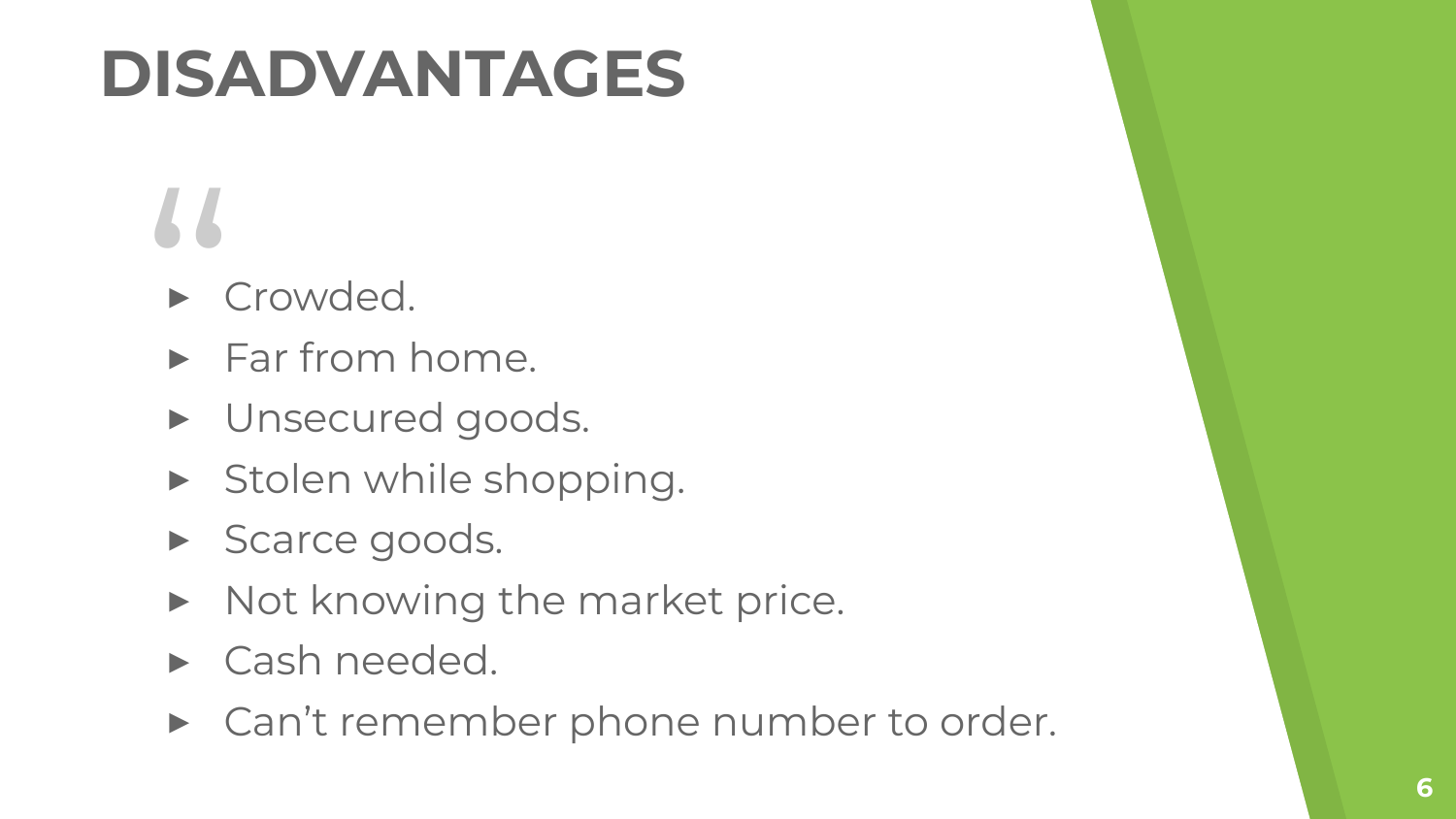

DISADVANTAGES
Crowded.
Far from home.
Unsecured goods.
Stolen while shopping.
Scarce goods.
Not knowing the market price.
Cash needed.
Can’t remember phone number to order.
6